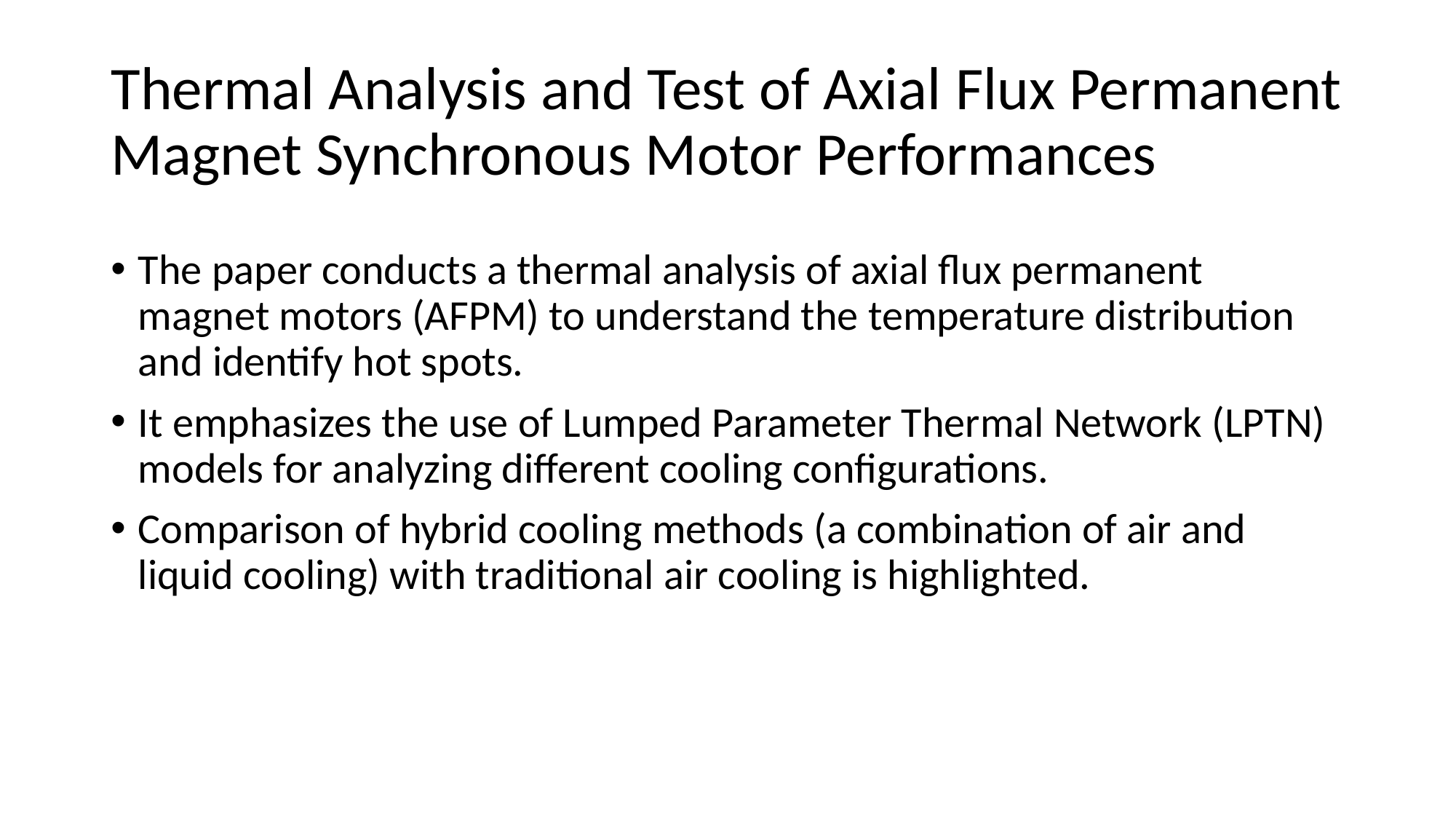

# Thermal Analysis and Test of Axial Flux Permanent Magnet Synchronous Motor Performances
The paper conducts a thermal analysis of axial flux permanent magnet motors (AFPM) to understand the temperature distribution and identify hot spots.
It emphasizes the use of Lumped Parameter Thermal Network (LPTN) models for analyzing different cooling configurations.
Comparison of hybrid cooling methods (a combination of air and liquid cooling) with traditional air cooling is highlighted.